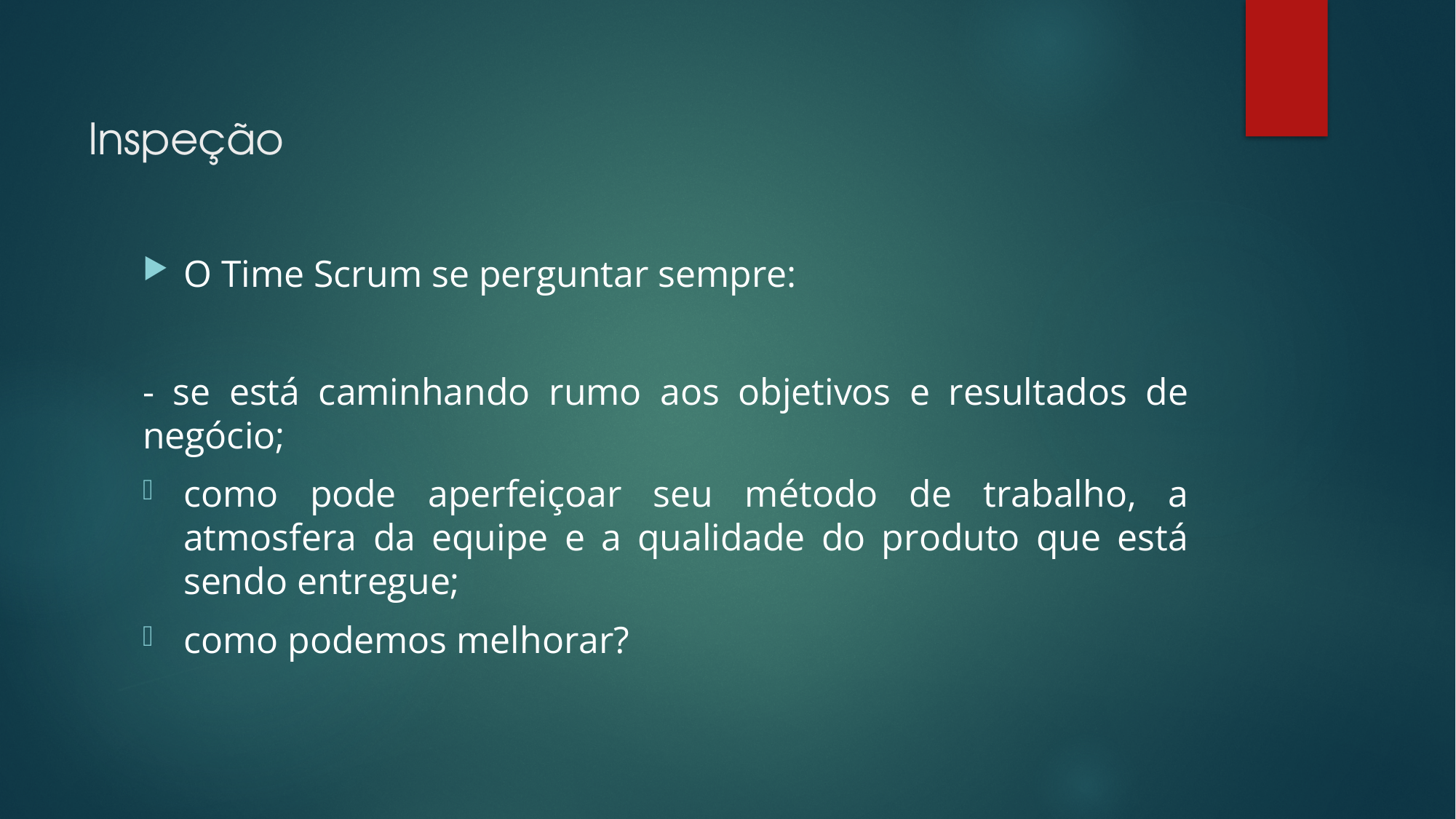

# Inspeção
O Time Scrum se perguntar sempre:

- se está caminhando rumo aos objetivos e resultados de negócio;
como pode aperfeiçoar seu método de trabalho, a atmosfera da equipe e a qualidade do produto que está sendo entregue;
como podemos melhorar?